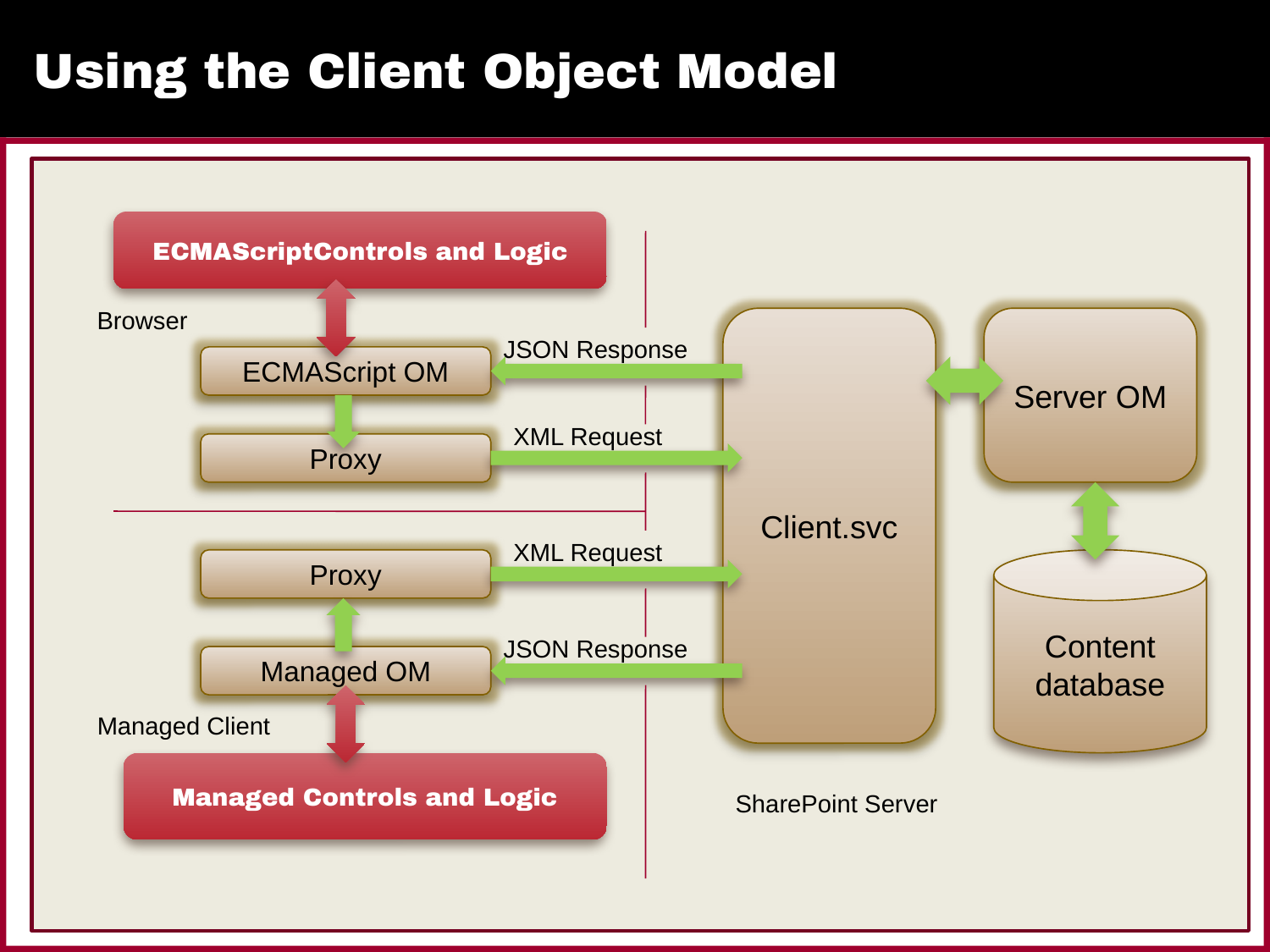

# Using the Client Object Model

ECMAScriptControls and Logic

Browser
Client.svc
Server OM
JSON Response
ECMAScript OM

XML Request
Proxy

XML Request
Proxy
Content
database

JSON Response
Managed OM

Managed Client
Managed Controls and Logic
SharePoint Server